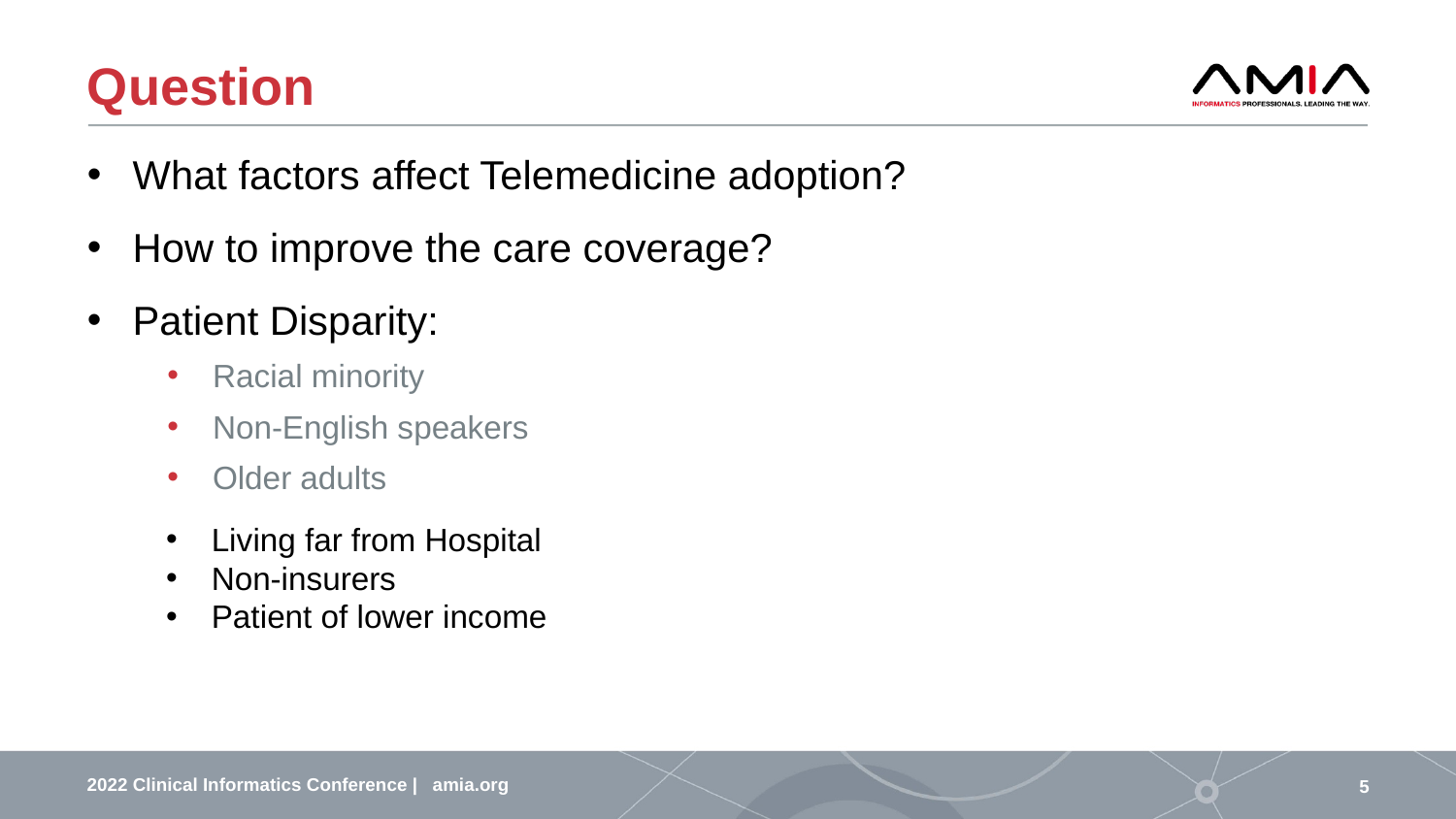

# Question
What factors affect Telemedicine adoption?
How to improve the care coverage?
Patient Disparity:
Racial minority
Non-English speakers
Older adults

Living far from Hospital
Non-insurers
Patient of lower income
2022 Clinical Informatics Conference |   amia.org
5